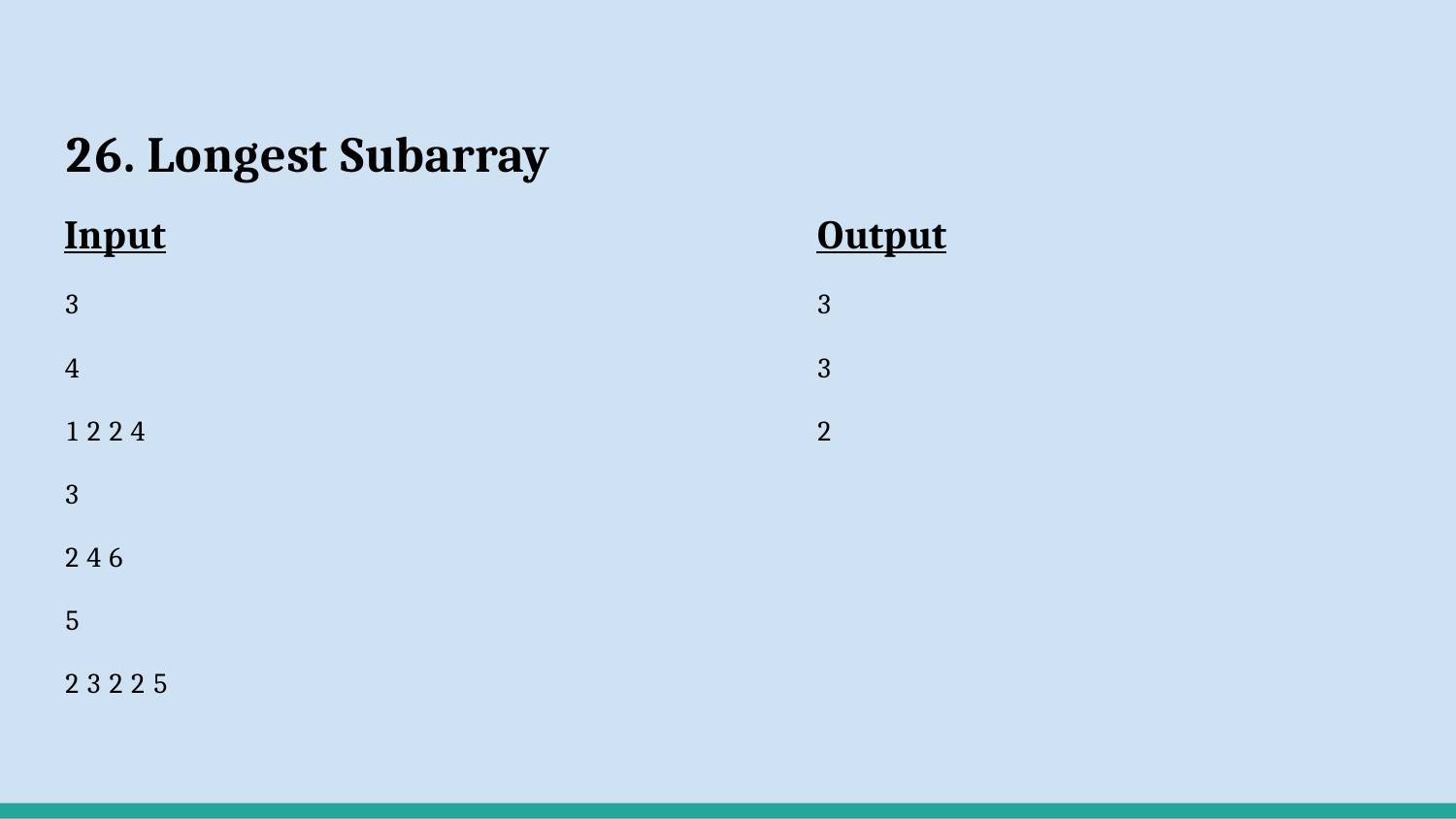

# 26. Longest Subarray

Input
3
4
1 2 2 4
3
2 4 6
5
2 3 2 2 5

Output
3
3
2